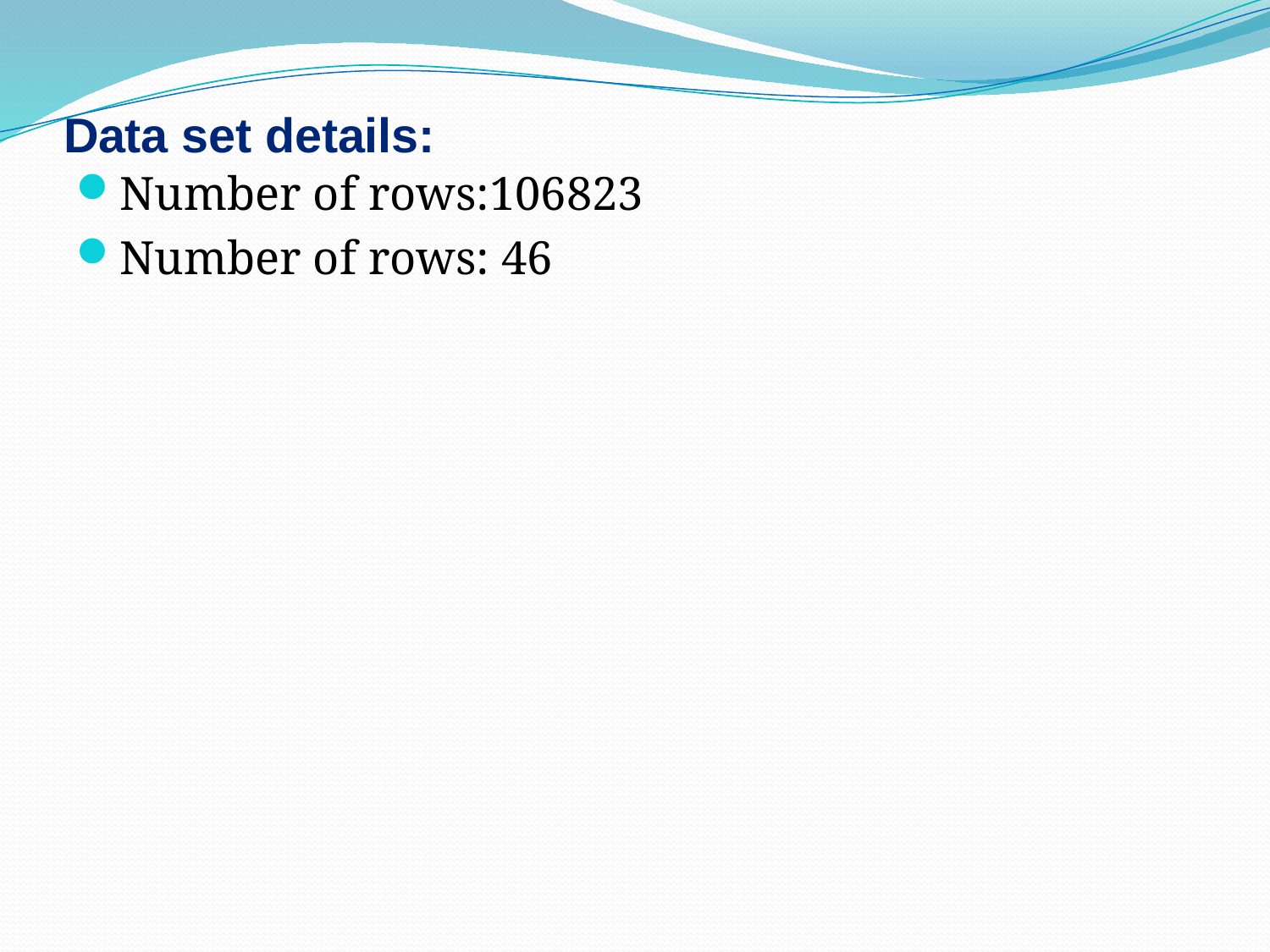

# Data set details:
Number of rows:106823
Number of rows: 46